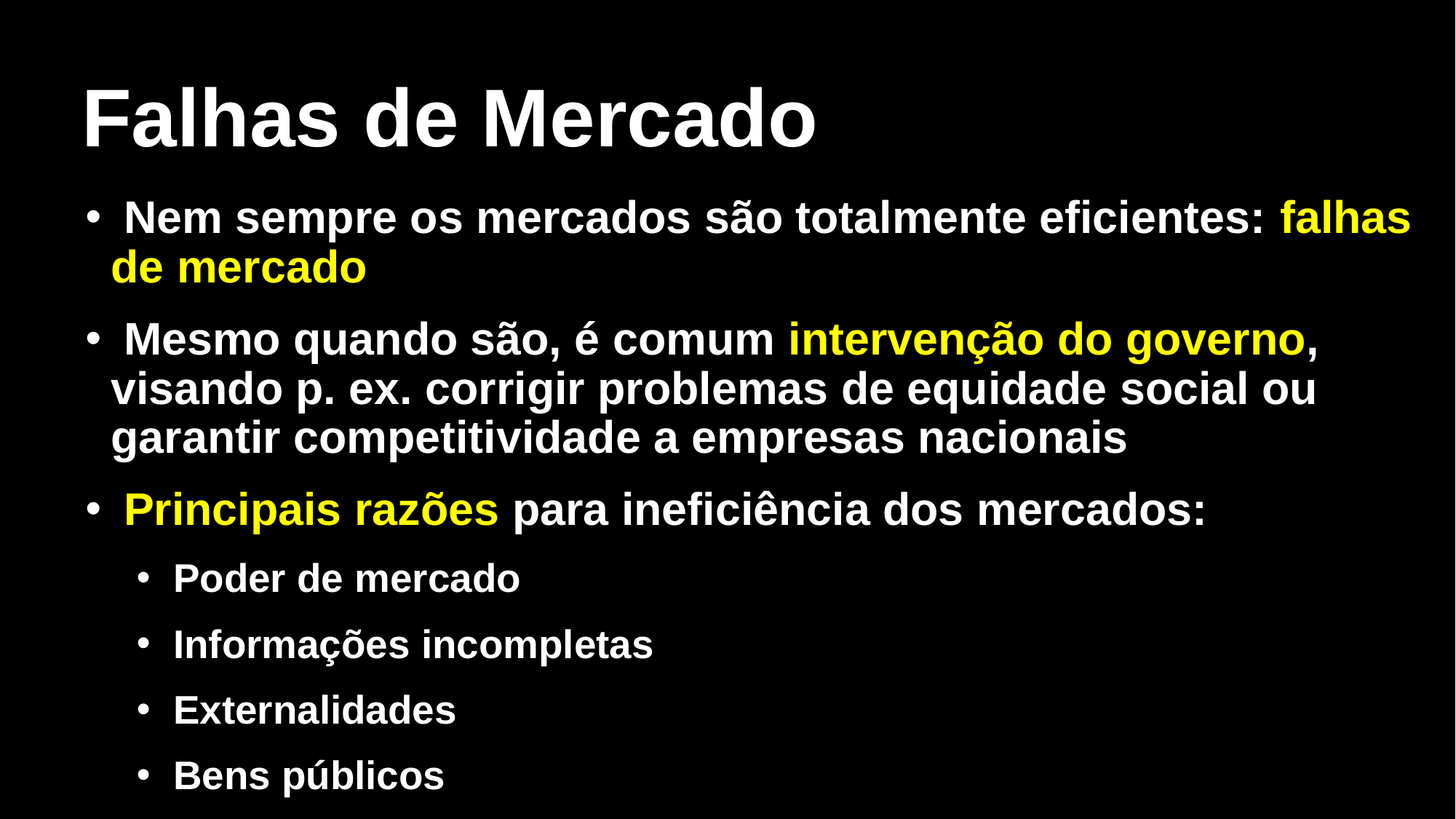

# Falhas de Mercado
 Nem sempre os mercados são totalmente eficientes: falhas de mercado
 Mesmo quando são, é comum intervenção do governo, visando p. ex. corrigir problemas de equidade social ou garantir competitividade a empresas nacionais
 Principais razões para ineficiência dos mercados:
 Poder de mercado
 Informações incompletas
 Externalidades
 Bens públicos